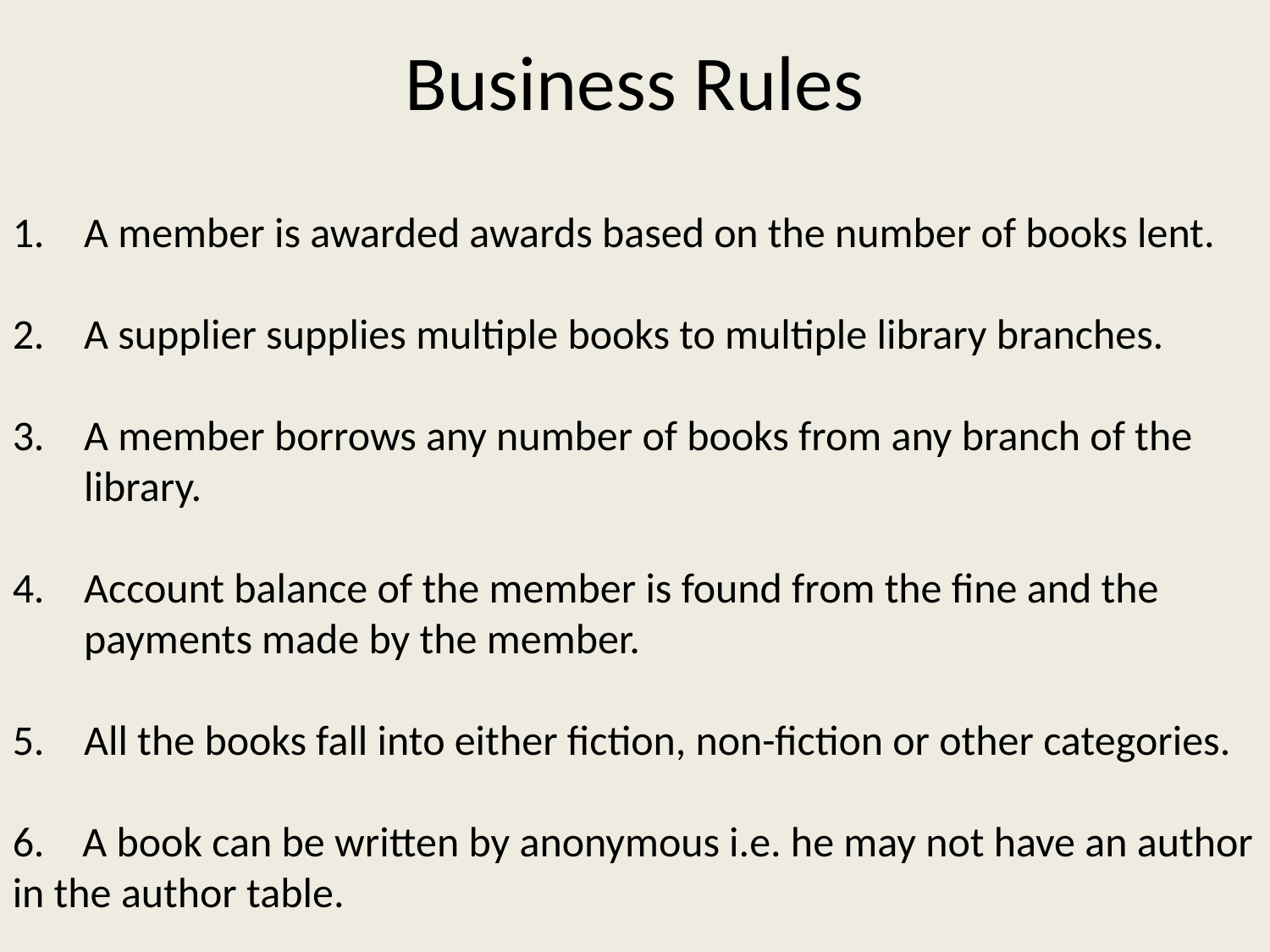

# Business Rules

A member is awarded awards based on the number of books lent.

A supplier supplies multiple books to multiple library branches.

A member borrows any number of books from any branch of the library.

Account balance of the member is found from the fine and the payments made by the member.

All the books fall into either fiction, non-fiction or other categories.

6.    A book can be written by anonymous i.e. he may not have an author in the author table.